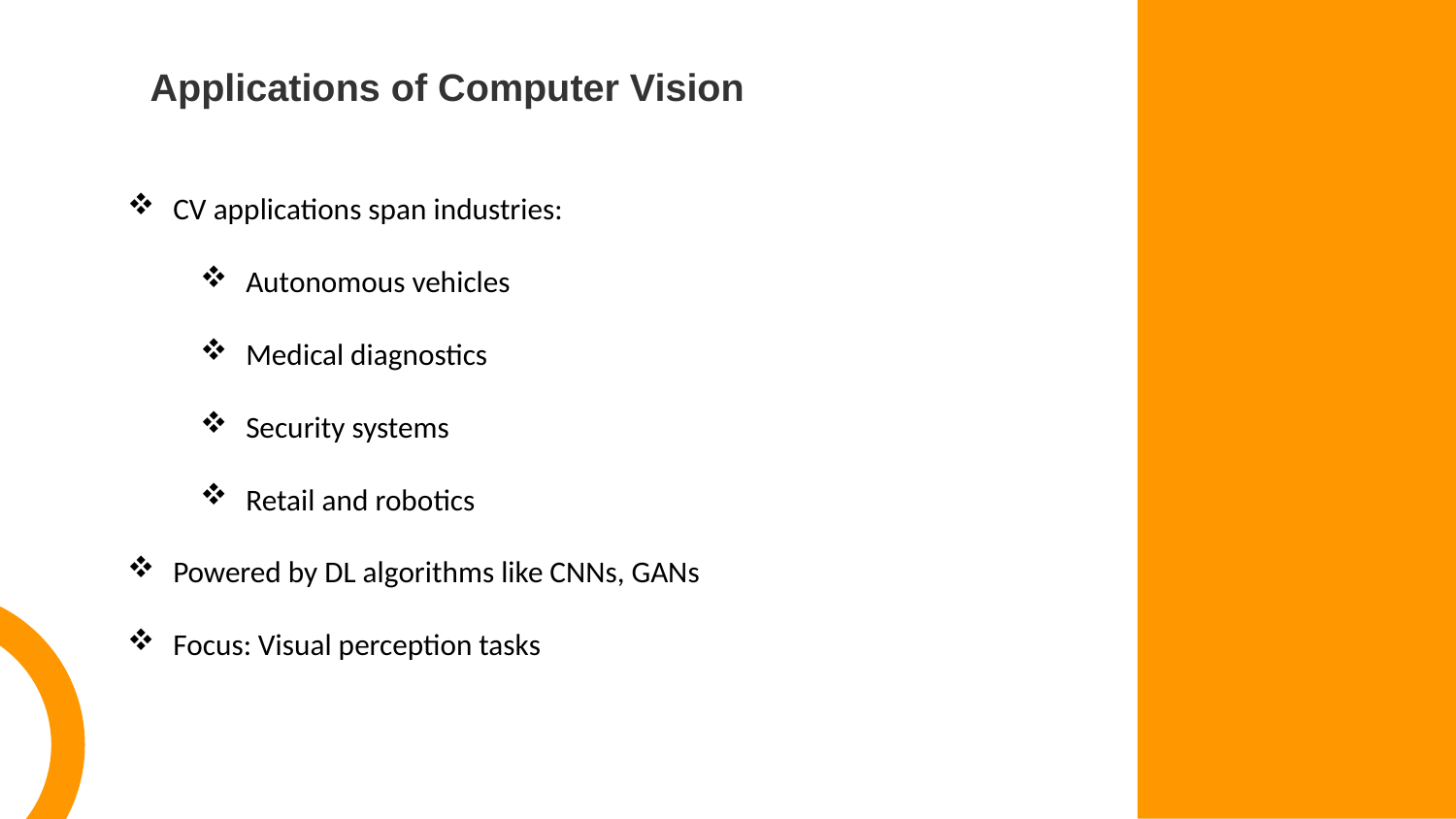

Applications of Computer Vision

CV applications span industries:

Autonomous vehicles

Medical diagnostics

Security systems

Retail and robotics

Powered by DL algorithms like CNNs, GANs

Focus: Visual perception tasks